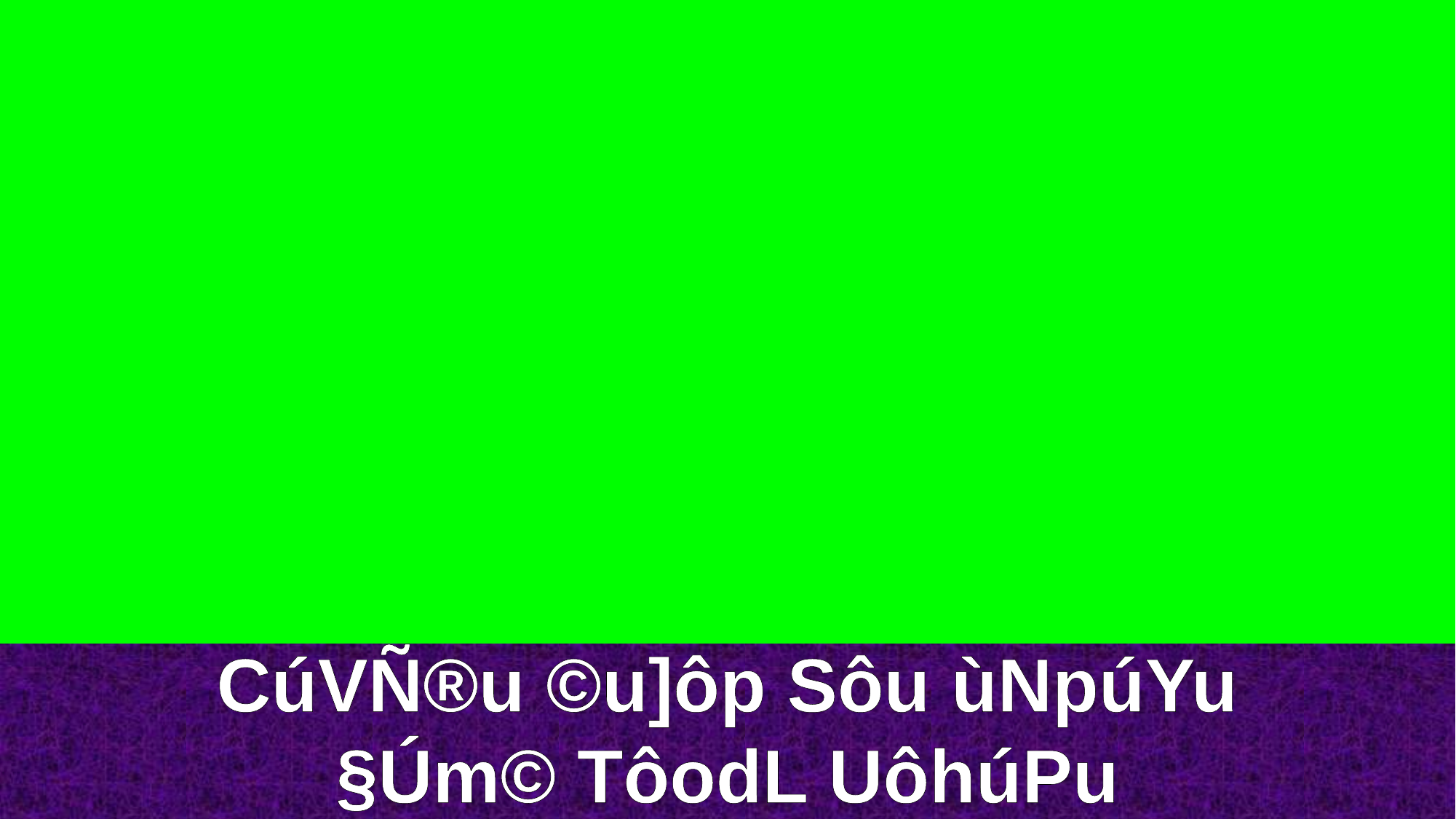

CúVÑ®u ©u]ôp Sôu ùNpúYu
§Úm© TôodL UôhúPu